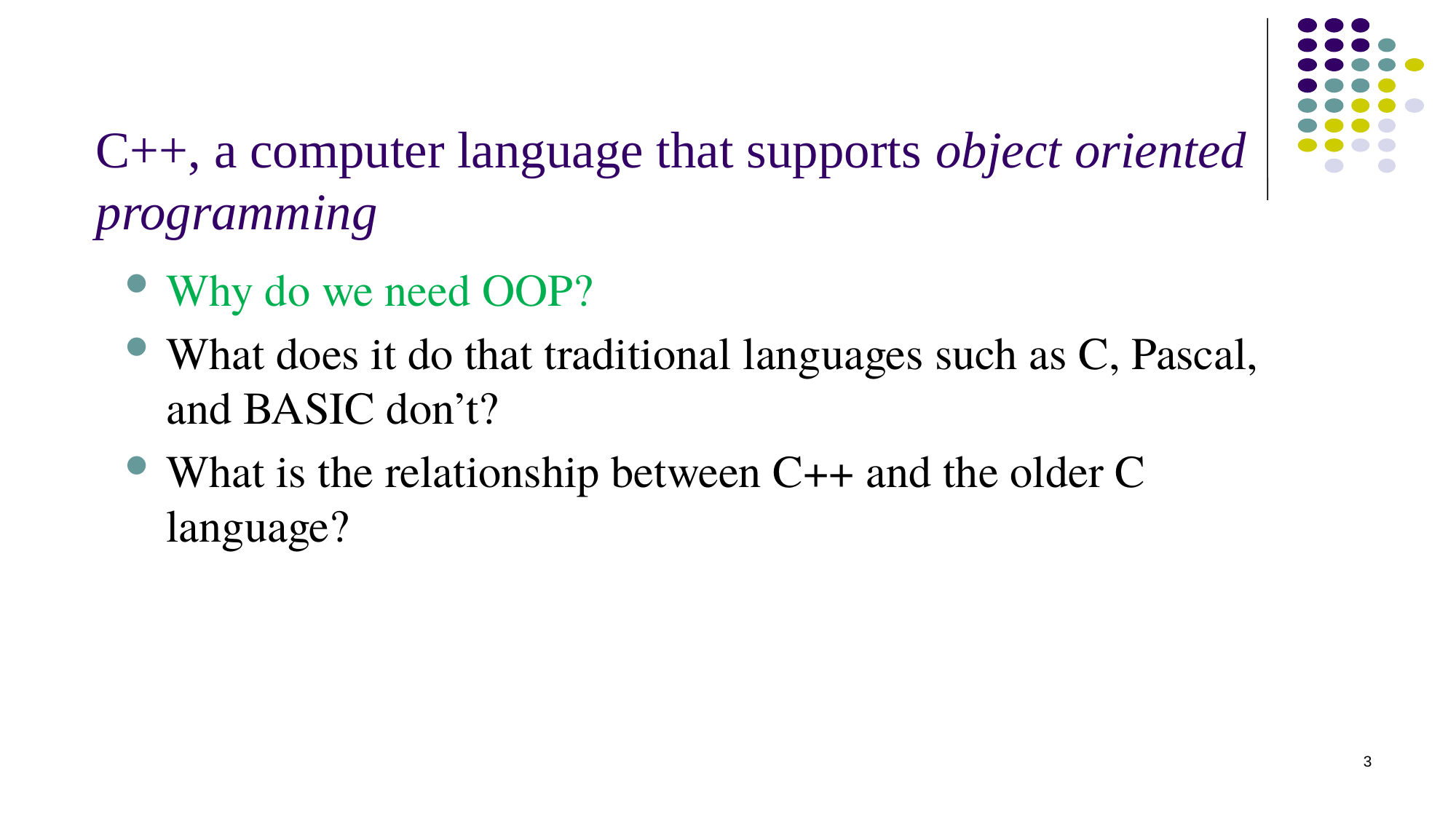

# C++, a computer language that supports object oriented programming
Why do we need OOP?
What does it do that traditional languages such as C, Pascal, and BASIC don’t?
What is the relationship between C++ and the older C language?
3